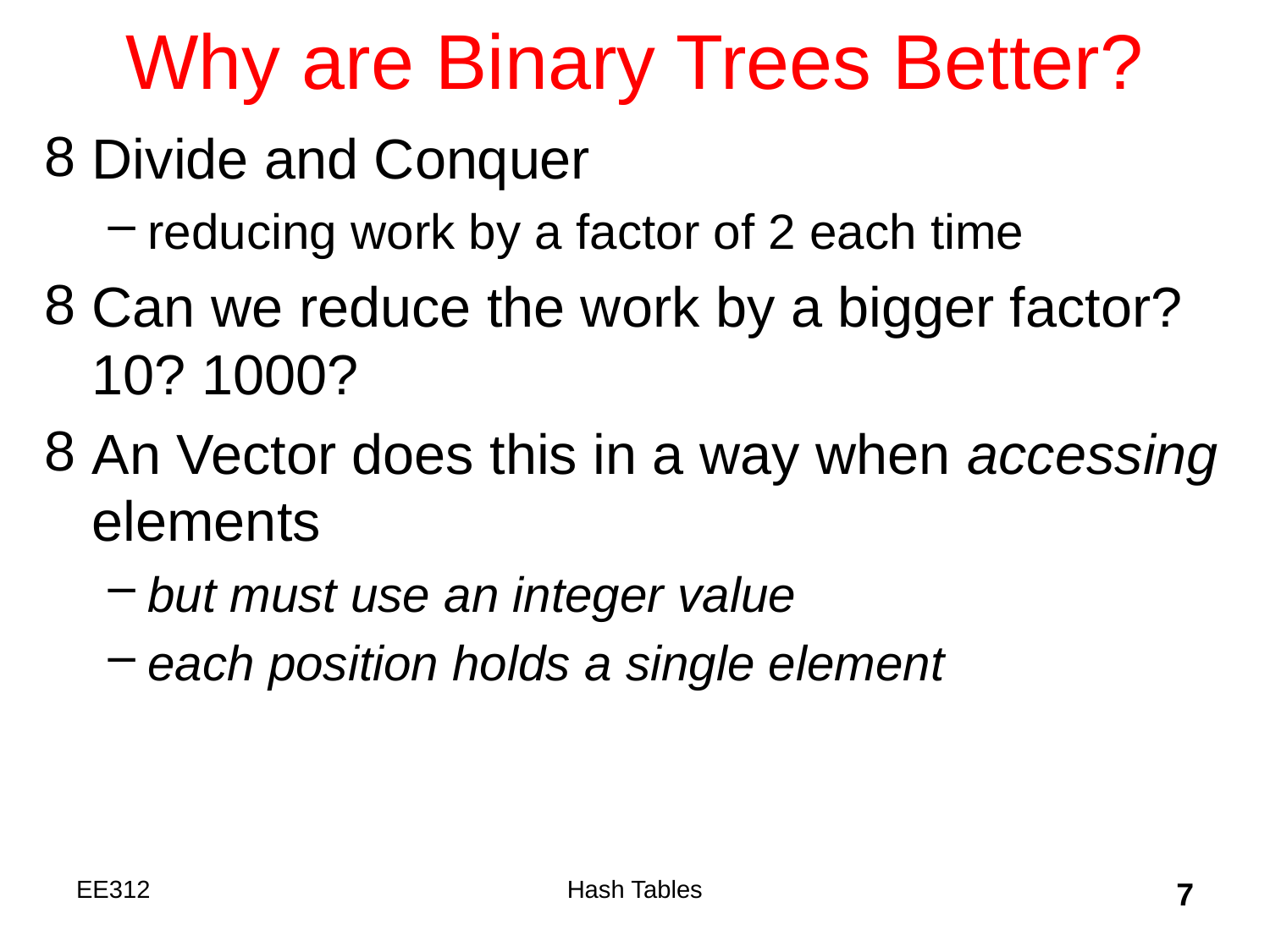

# Why are Binary Trees Better?
Divide and Conquer
reducing work by a factor of 2 each time
Can we reduce the work by a bigger factor? 10? 1000?
An Vector does this in a way when accessing elements
but must use an integer value
each position holds a single element

EE312
Hash Tables
7